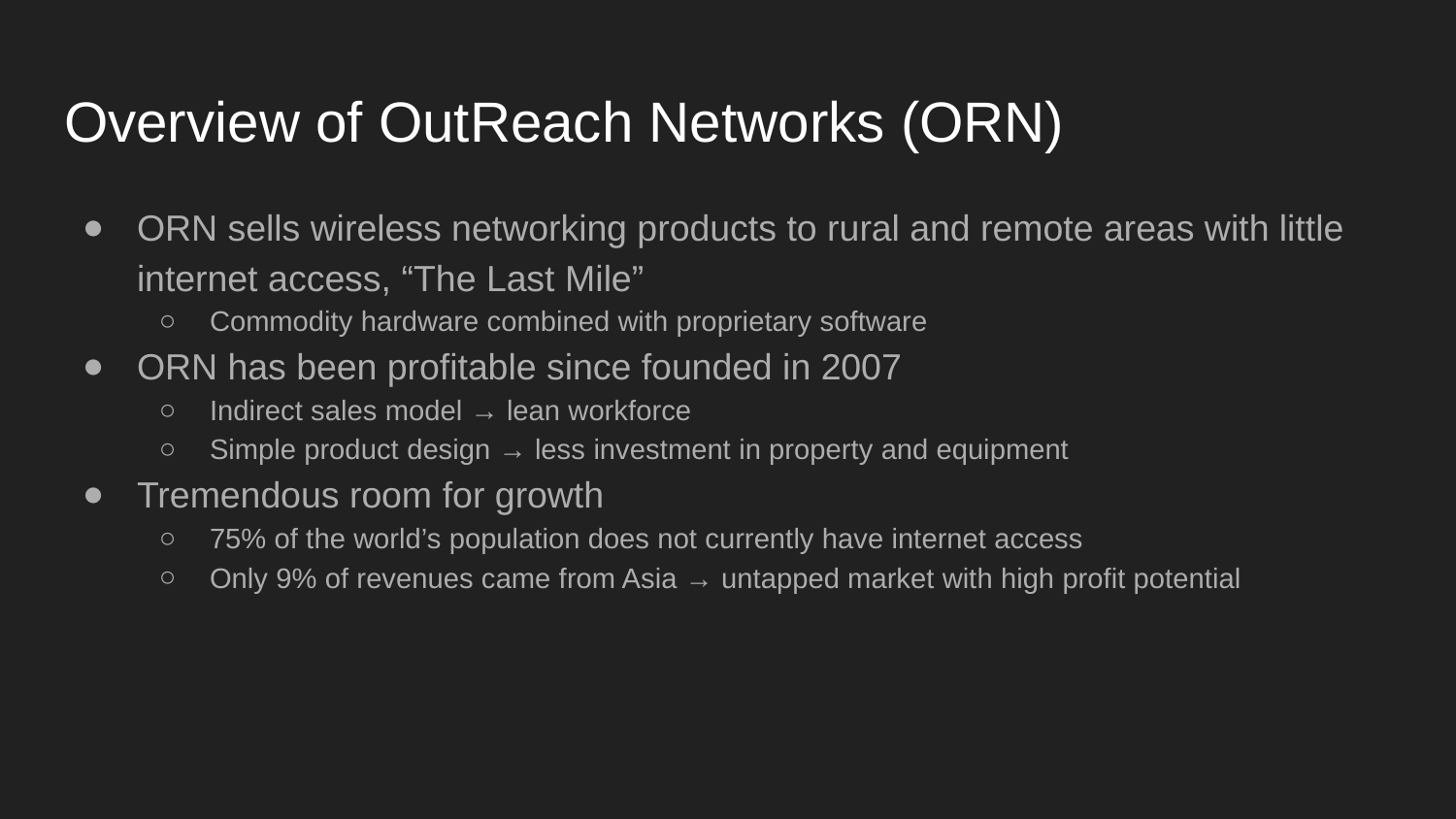

# Overview of OutReach Networks (ORN)
ORN sells wireless networking products to rural and remote areas with little internet access, “The Last Mile”
Commodity hardware combined with proprietary software
ORN has been profitable since founded in 2007
Indirect sales model → lean workforce
Simple product design → less investment in property and equipment
Tremendous room for growth
75% of the world’s population does not currently have internet access
Only 9% of revenues came from Asia → untapped market with high profit potential